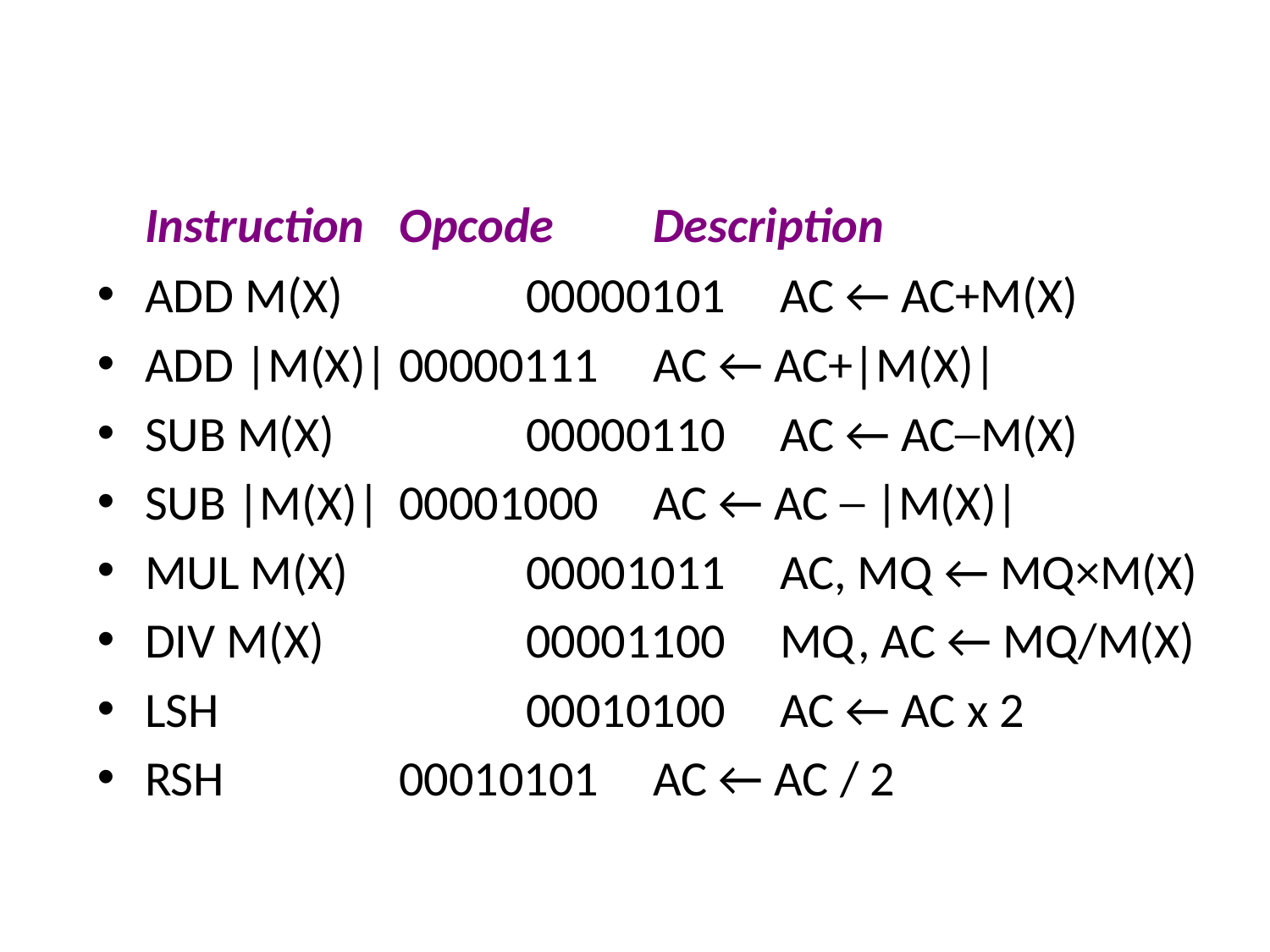

#
	Instruction	Opcode	Description
ADD M(X)		00000101	AC ← AC+M(X)
ADD |M(X)|	00000111	AC ← AC+|M(X)|
SUB M(X)		00000110	AC ← AC─M(X)
SUB |M(X)|	00001000	AC ← AC ─ |M(X)|
MUL M(X)		00001011	AC, MQ ← MQ×M(X)
DIV M(X)		00001100	MQ, AC ← MQ/M(X)
LSH			00010100	AC ← AC x 2
RSH		00010101	AC ← AC / 2